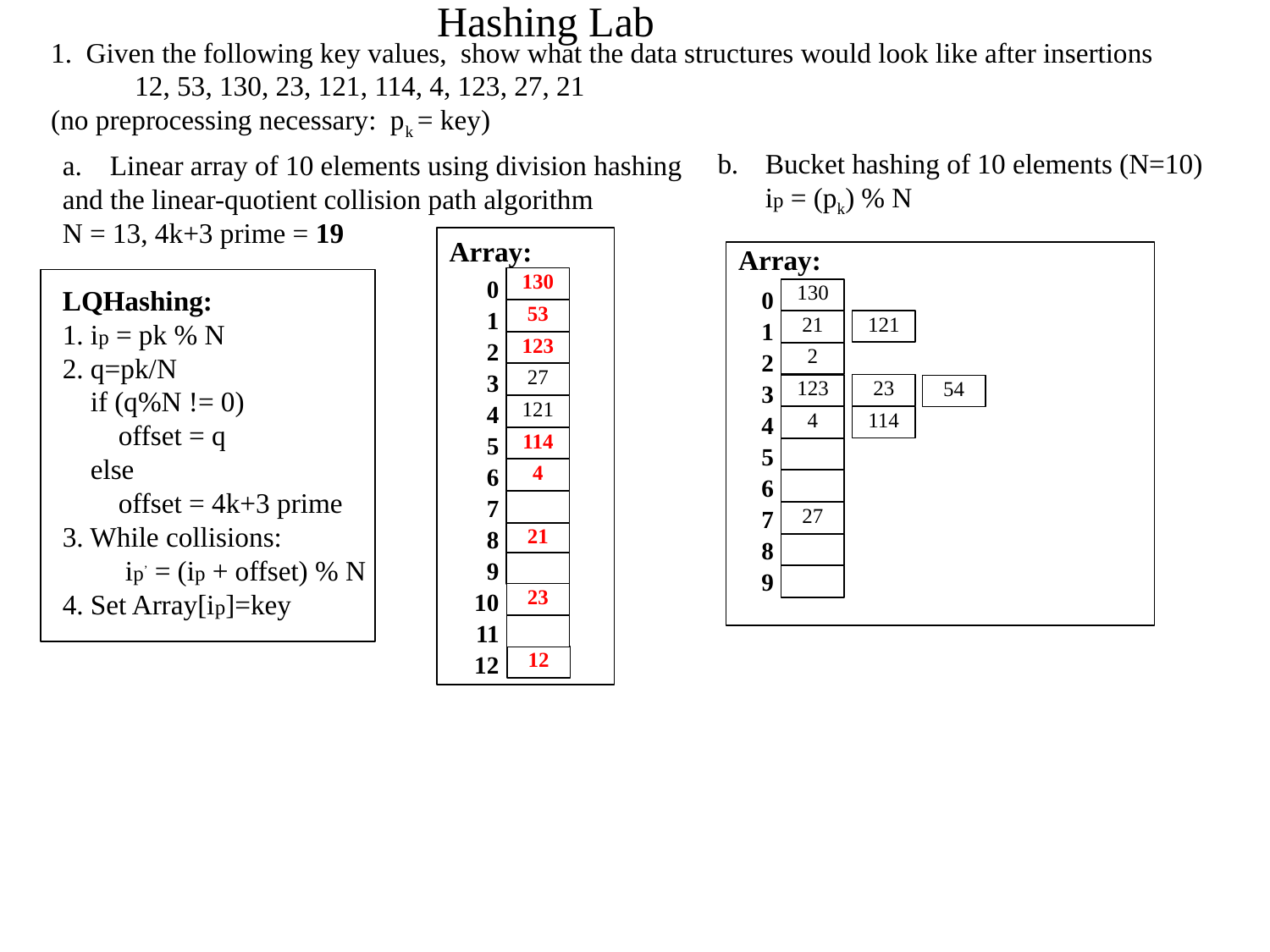

Hashing Lab
1.  Given the following key values,  show what the data structures would look like after insertions
            12, 53, 130, 23, 121, 114, 4, 123, 27, 21
(no preprocessing necessary:  pk = key)
Bucket hashing of 10 elements (N=10) ip = (pk) % N

Linear array of 10 elements using division hashing
and the linear-quotient collision path algorithm
N = 13, 4k+3 prime = 19

LQHashing:
1. ip = pk % N
2. q=pk/N
    if (q%N != 0)
        offset = q
    else
        offset = 4k+3 prime
3. While collisions:
         ip’ = (ip + offset) % N
4. Set Array[ip]=key

Array:
Array:
0
1
2
3
4
5
6
7
8
9
10
11
12
130
53
123
27
121
114
4

21

23

12

0
1
2
3
4
5
6
7
8
9
130
21
2
123
4

27

121
23
54
114